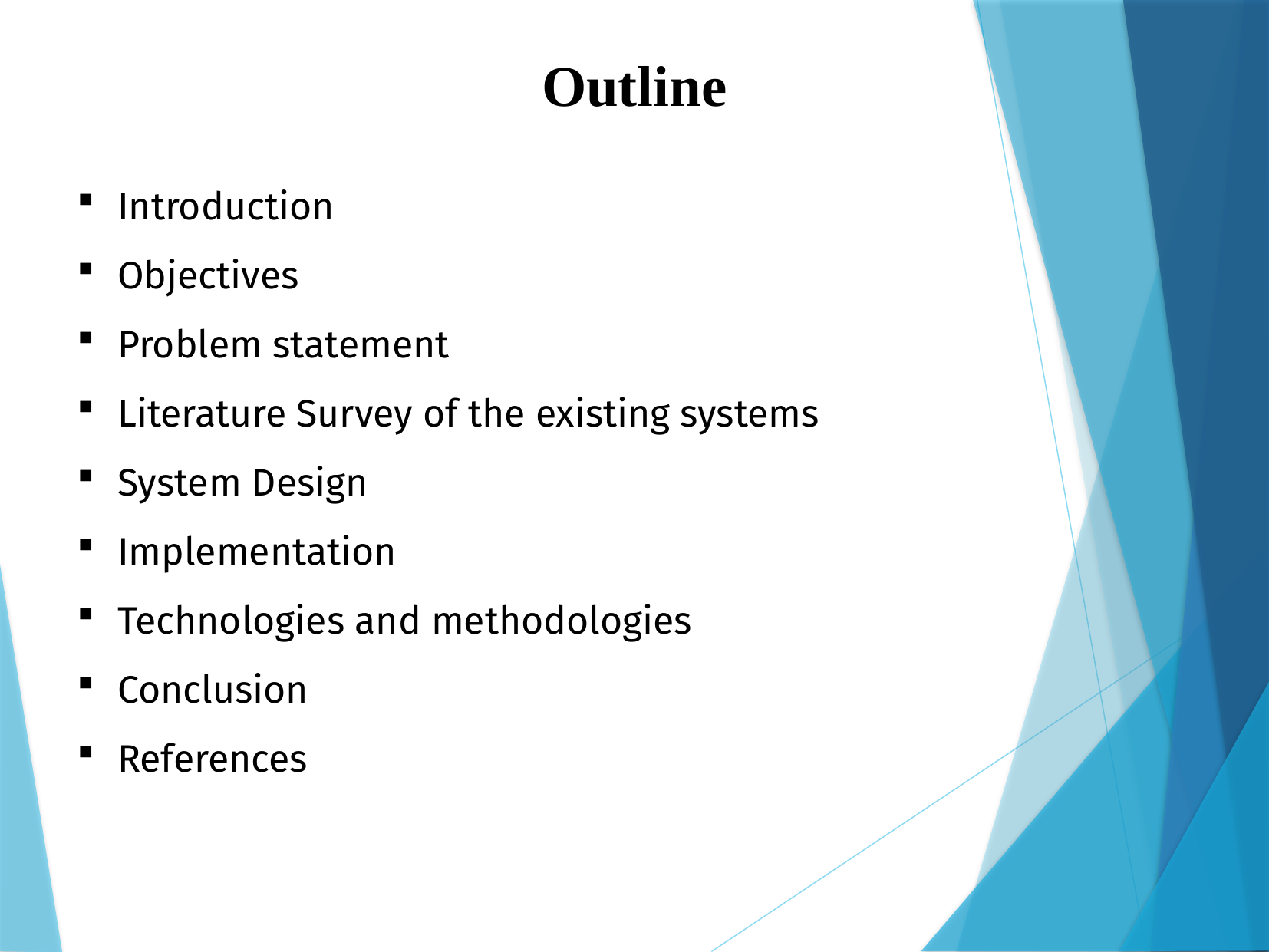

Outline
Introduction
Objectives
Problem statement
Literature Survey of the existing systems
System Design
Implementation
Technologies and methodologies
Conclusion
References